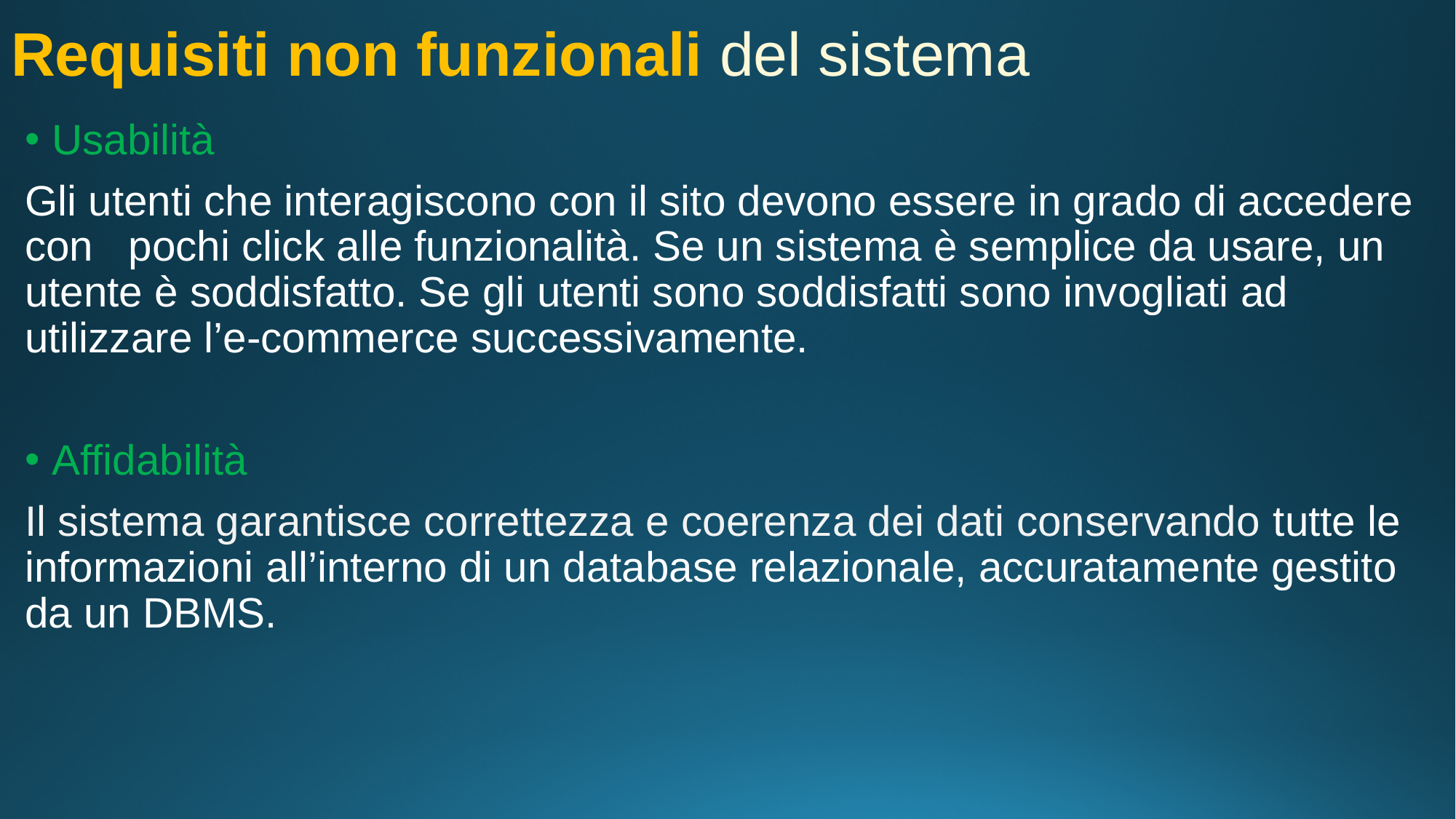

# Requisiti non funzionali del sistema
Usabilità
Gli utenti che interagiscono con il sito devono essere in grado di accedere con   pochi click alle funzionalità. Se un sistema è semplice da usare, un utente è soddisfatto. Se gli utenti sono soddisfatti sono invogliati ad utilizzare l’e-commerce successivamente.

Affidabilità
Il sistema garantisce correttezza e coerenza dei dati conservando tutte le informazioni all’interno di un database relazionale, accuratamente gestito da un DBMS.